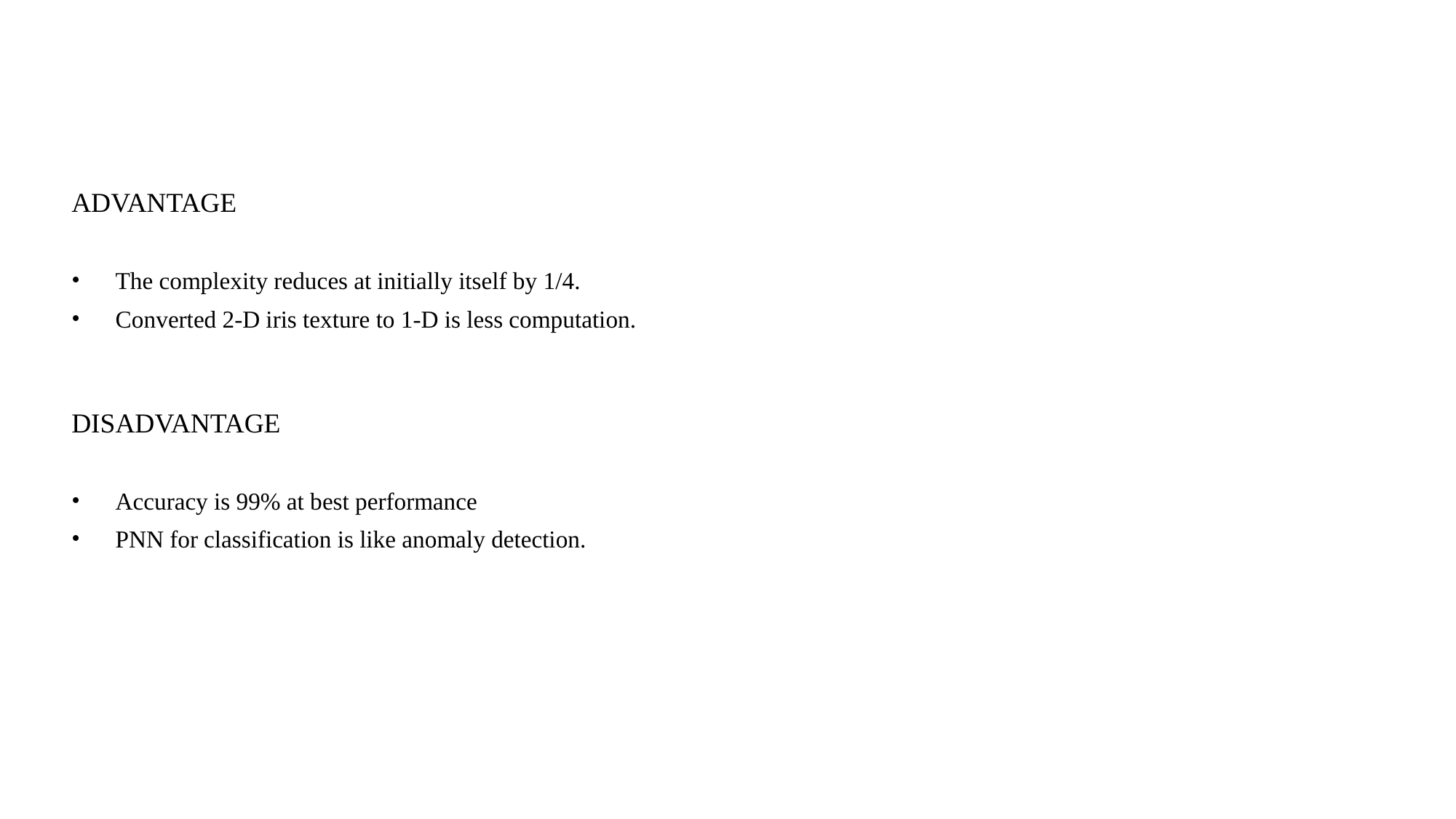

ADVANTAGE

The complexity reduces at initially itself by 1/4.
Converted 2-D iris texture to 1-D is less computation.

DISADVANTAGE

Accuracy is 99% at best performance
PNN for classification is like anomaly detection.